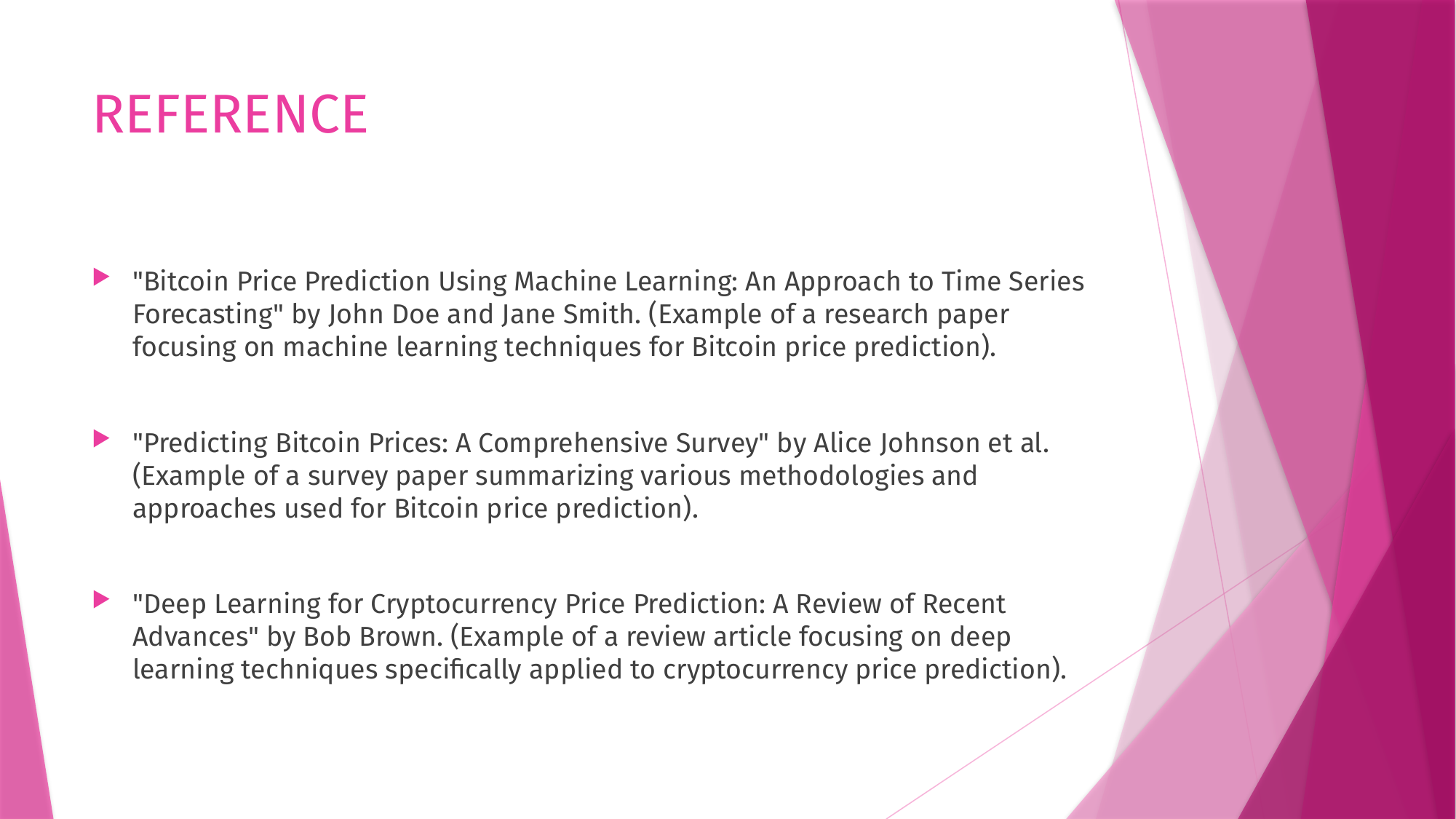

# REFERENCE
"Bitcoin Price Prediction Using Machine Learning: An Approach to Time Series Forecasting" by John Doe and Jane Smith. (Example of a research paper focusing on machine learning techniques for Bitcoin price prediction).

"Predicting Bitcoin Prices: A Comprehensive Survey" by Alice Johnson et al. (Example of a survey paper summarizing various methodologies and approaches used for Bitcoin price prediction).

"Deep Learning for Cryptocurrency Price Prediction: A Review of Recent Advances" by Bob Brown. (Example of a review article focusing on deep learning techniques specifically applied to cryptocurrency price prediction).